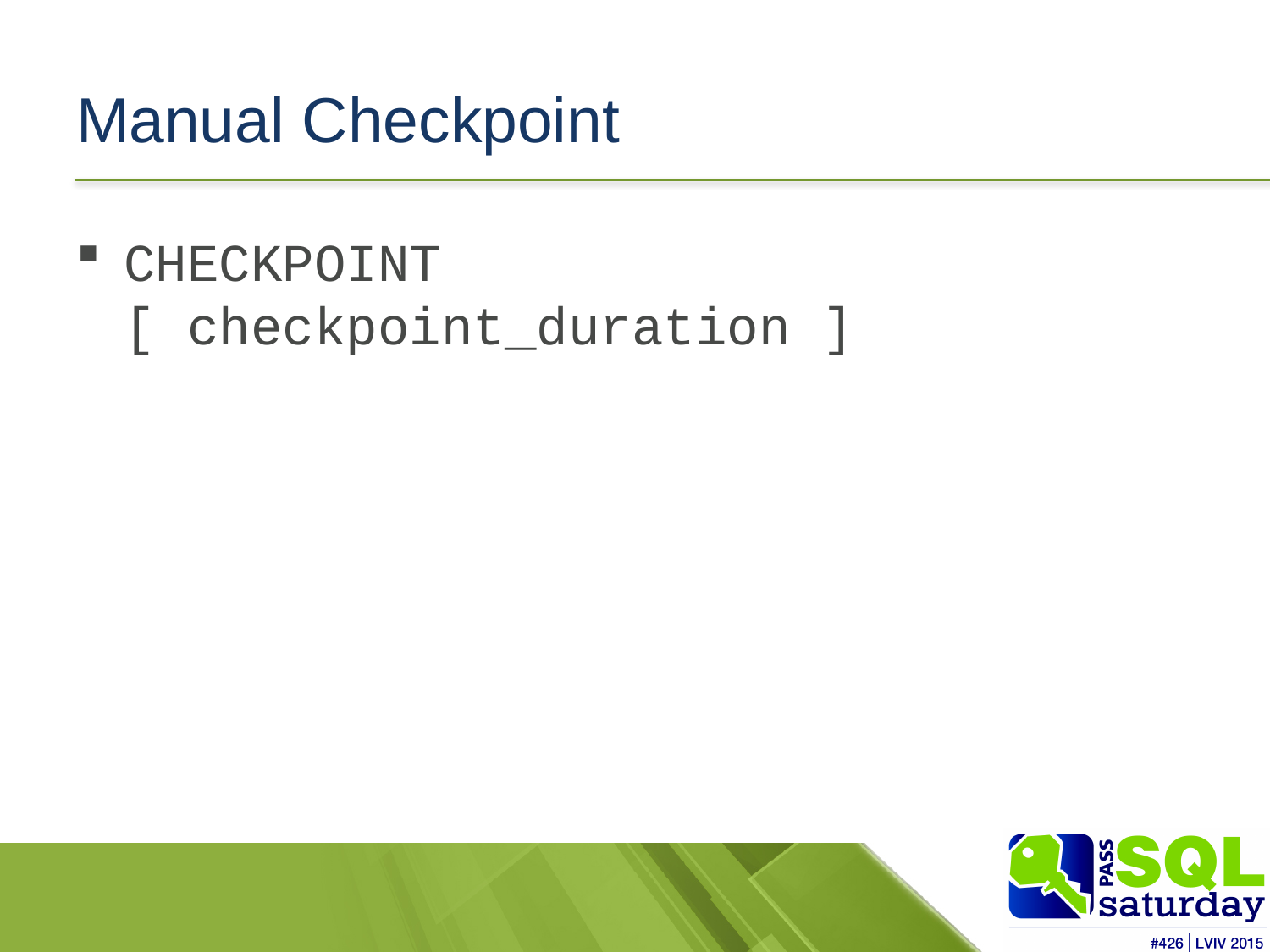

# Manual Checkpoint
CHECKPOINT [ checkpoint_duration ]